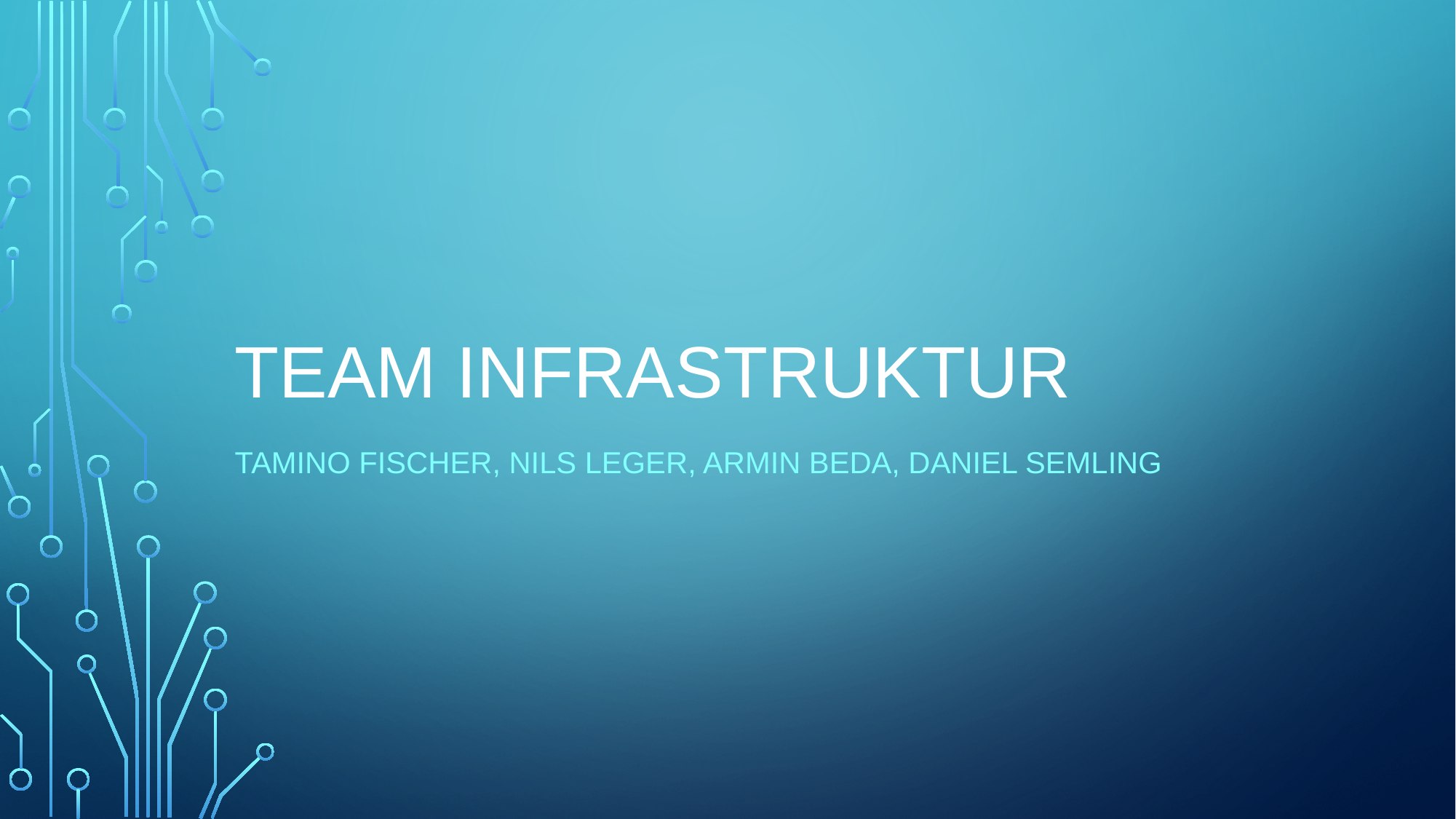

# Team Infrastruktur
Tamino Fischer, Nils Leger, Armin Beda, Daniel Semling